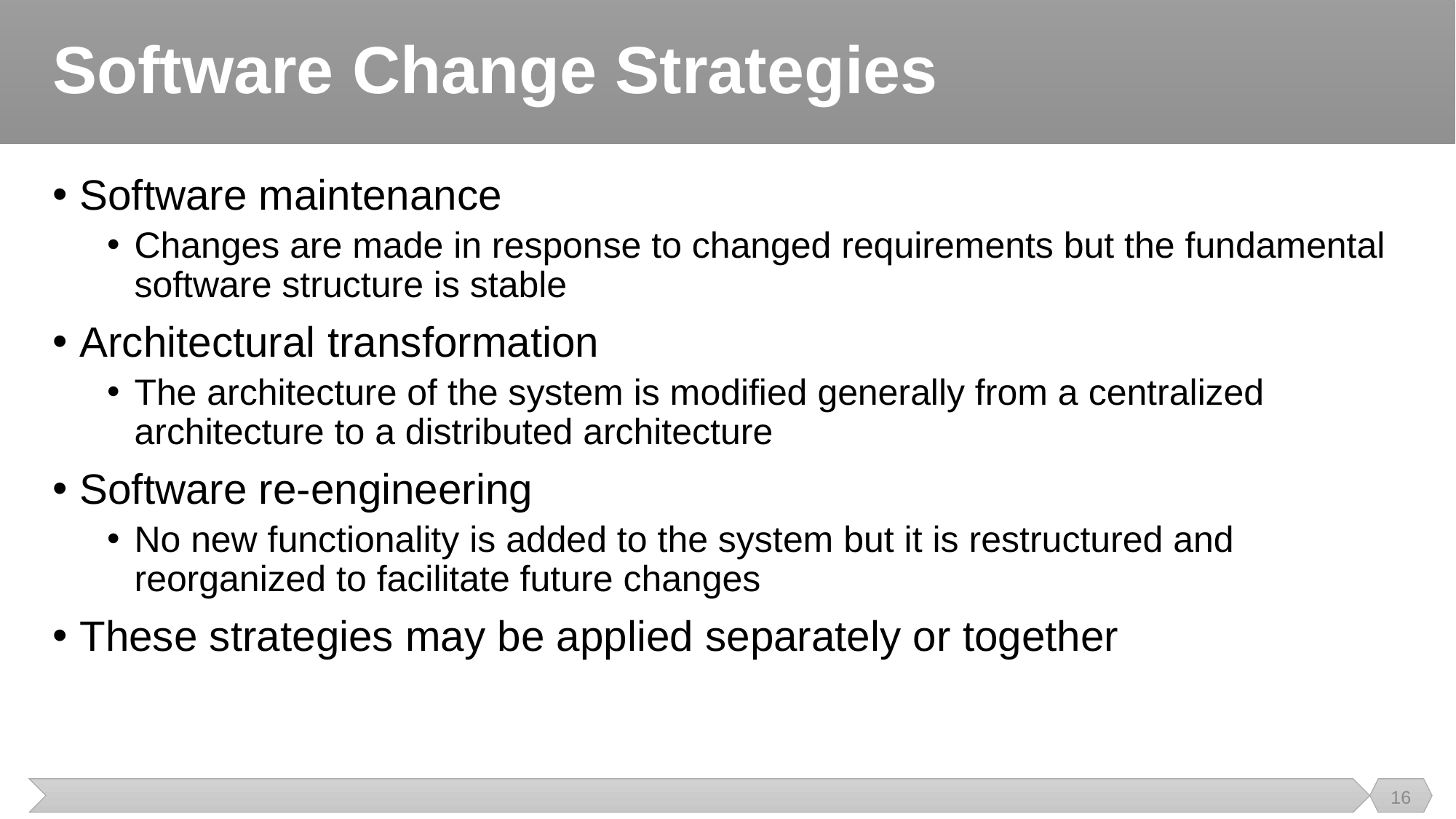

# Software Change Strategies
Software maintenance
Changes are made in response to changed requirements but the fundamental software structure is stable
Architectural transformation
The architecture of the system is modified generally from a centralized architecture to a distributed architecture
Software re-engineering
No new functionality is added to the system but it is restructured and reorganized to facilitate future changes
These strategies may be applied separately or together
16